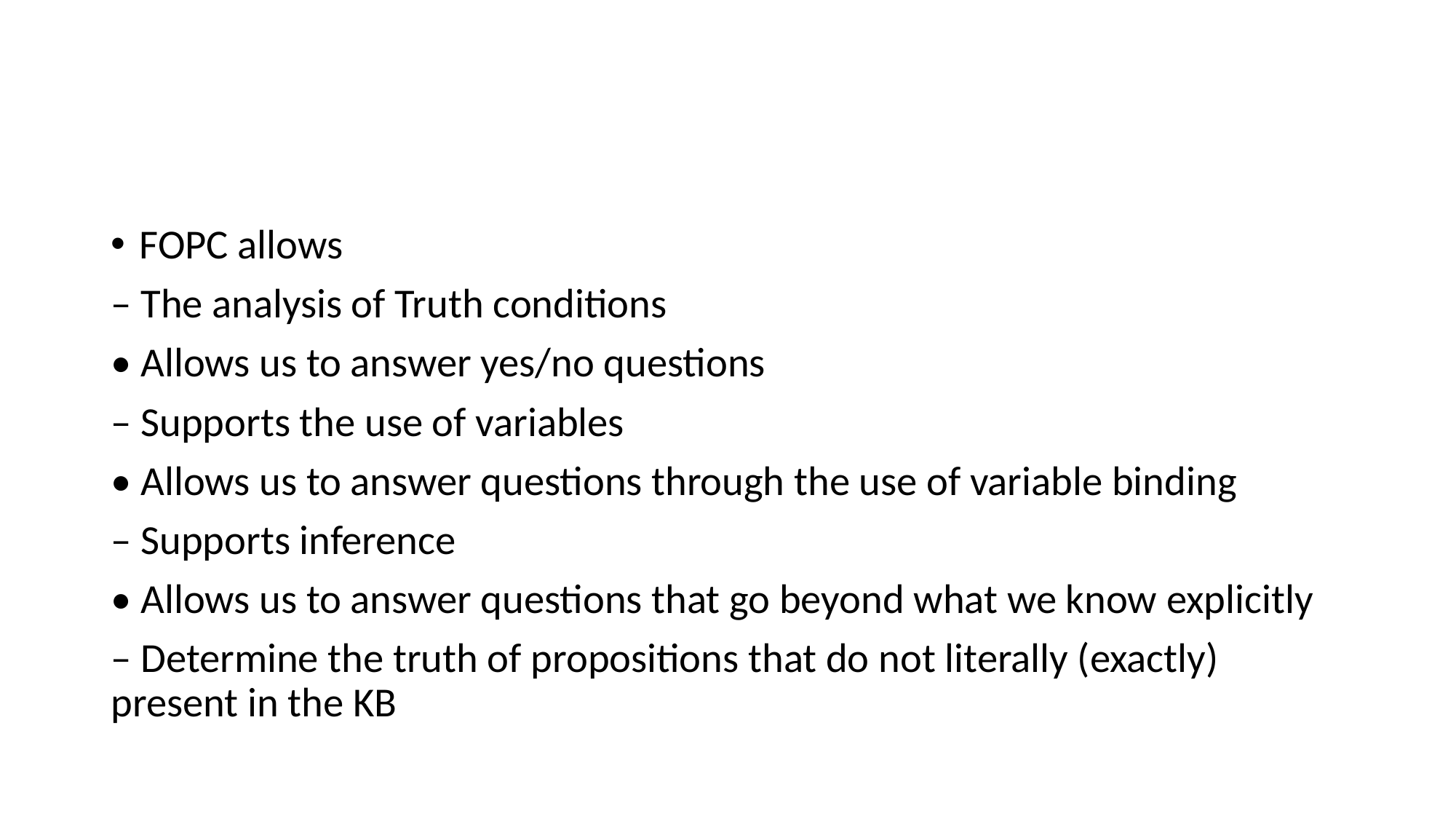

#
FOPC allows
– The analysis of Truth conditions
• Allows us to answer yes/no questions
– Supports the use of variables
• Allows us to answer questions through the use of variable binding
– Supports inference
• Allows us to answer questions that go beyond what we know explicitly
– Determine the truth of propositions that do not literally (exactly) present in the KB